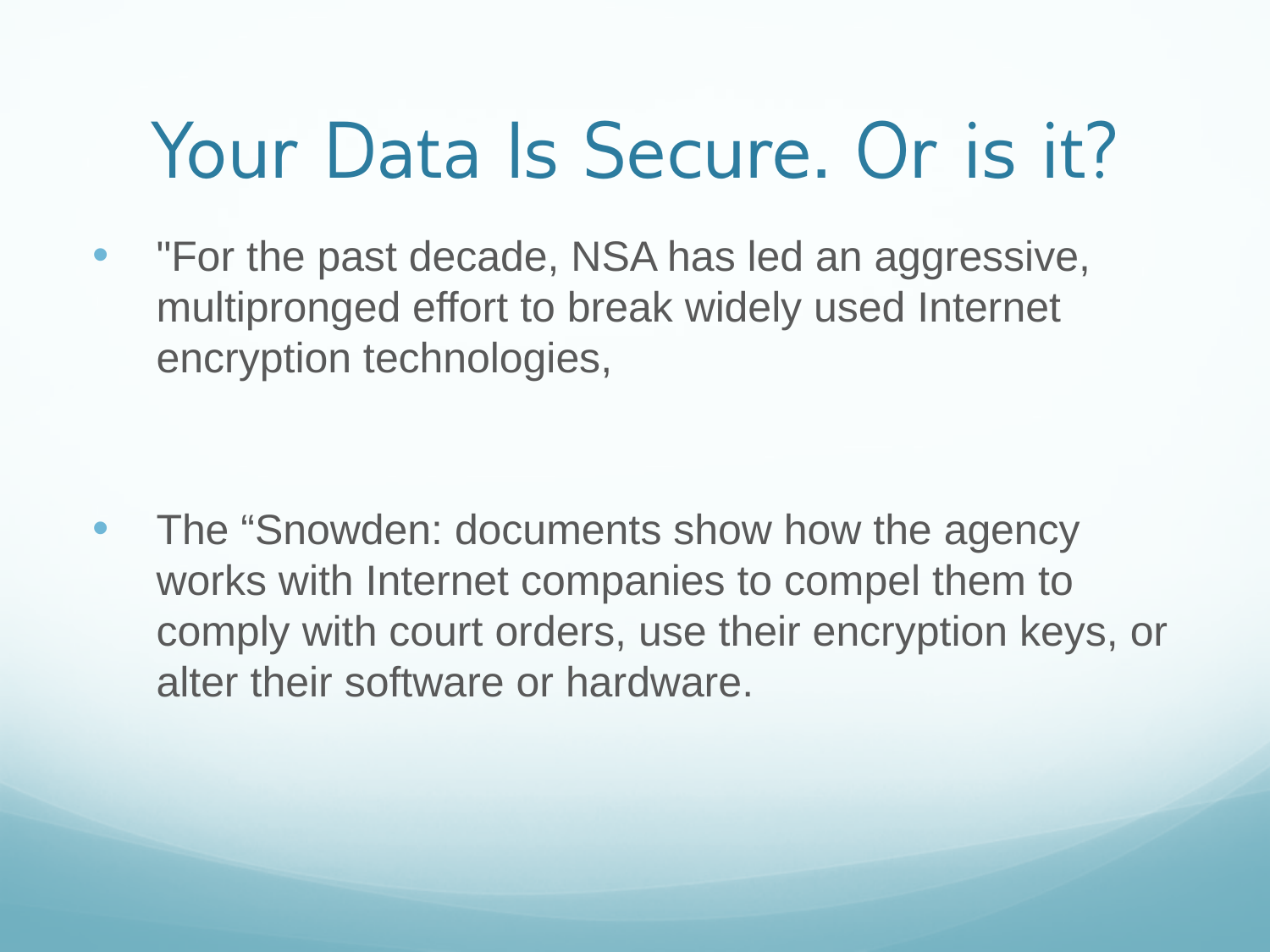

# Your Data Is Secure. Or is it?
"For the past decade, NSA has led an aggressive, multipronged effort to break widely used Internet encryption technologies,

The “Snowden: documents show how the agency works with Internet companies to compel them to comply with court orders, use their encryption keys, or alter their software or hardware.